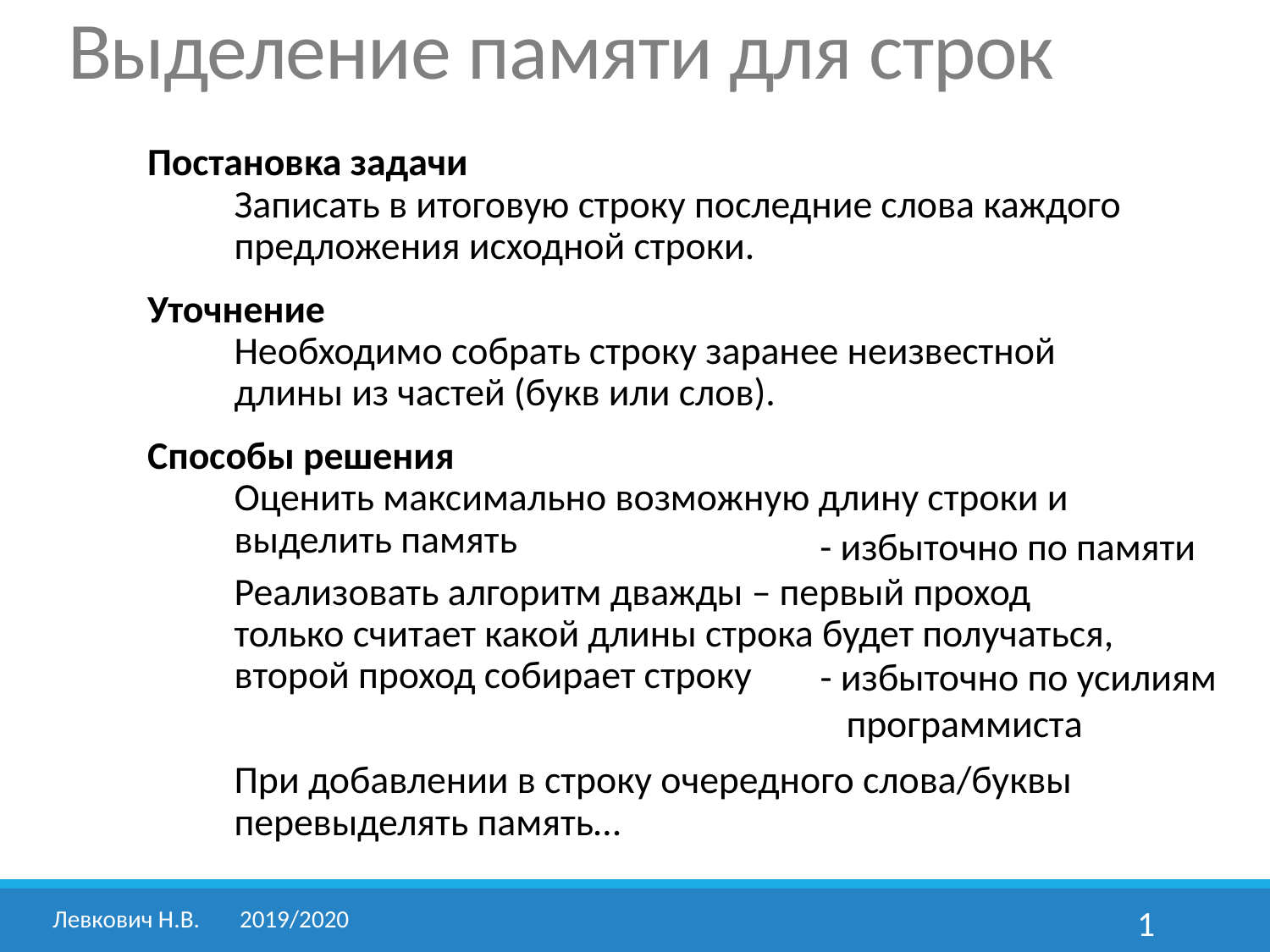

Выделение памяти для строк
Постановка задачи
Записать в итоговую строку последние слова каждого предложения исходной строки.
Уточнение
	Необходимо собрать строку заранее неизвестной длины из частей (букв или слов).
Способы решения
	Оценить максимально возможную длину строки и выделить память
	Реализовать алгоритм дважды – первый проход только считает какой длины строка будет получаться, второй проход собирает строку

	При добавлении в строку очередного слова/буквы перевыделять память…
- избыточно по памяти
- избыточно по усилиям
   программиста
Левкович Н.В.	2019/2020
1